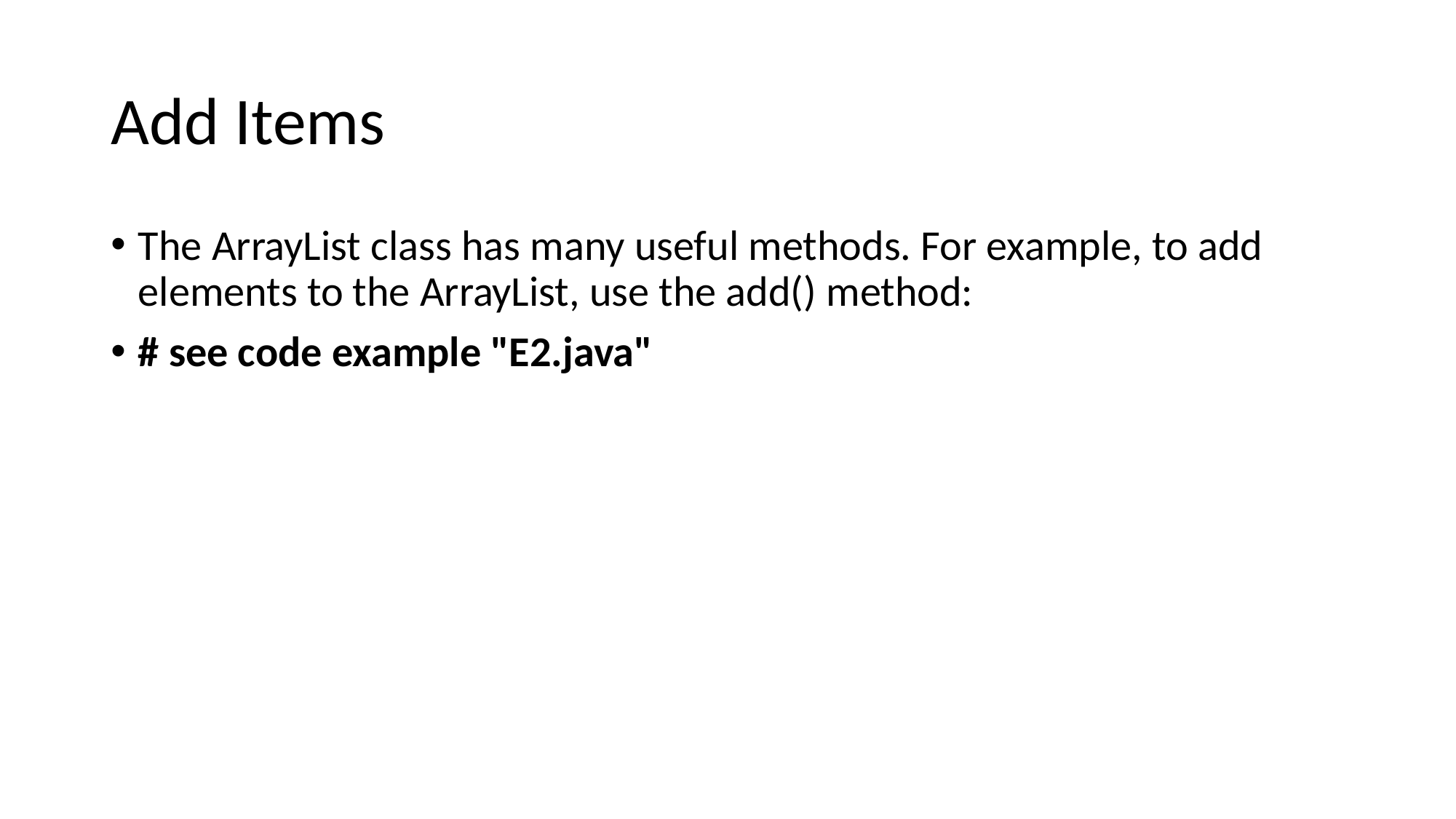

# Add Items
The ArrayList class has many useful methods. For example, to add elements to the ArrayList, use the add() method:
# see code example "E2.java"